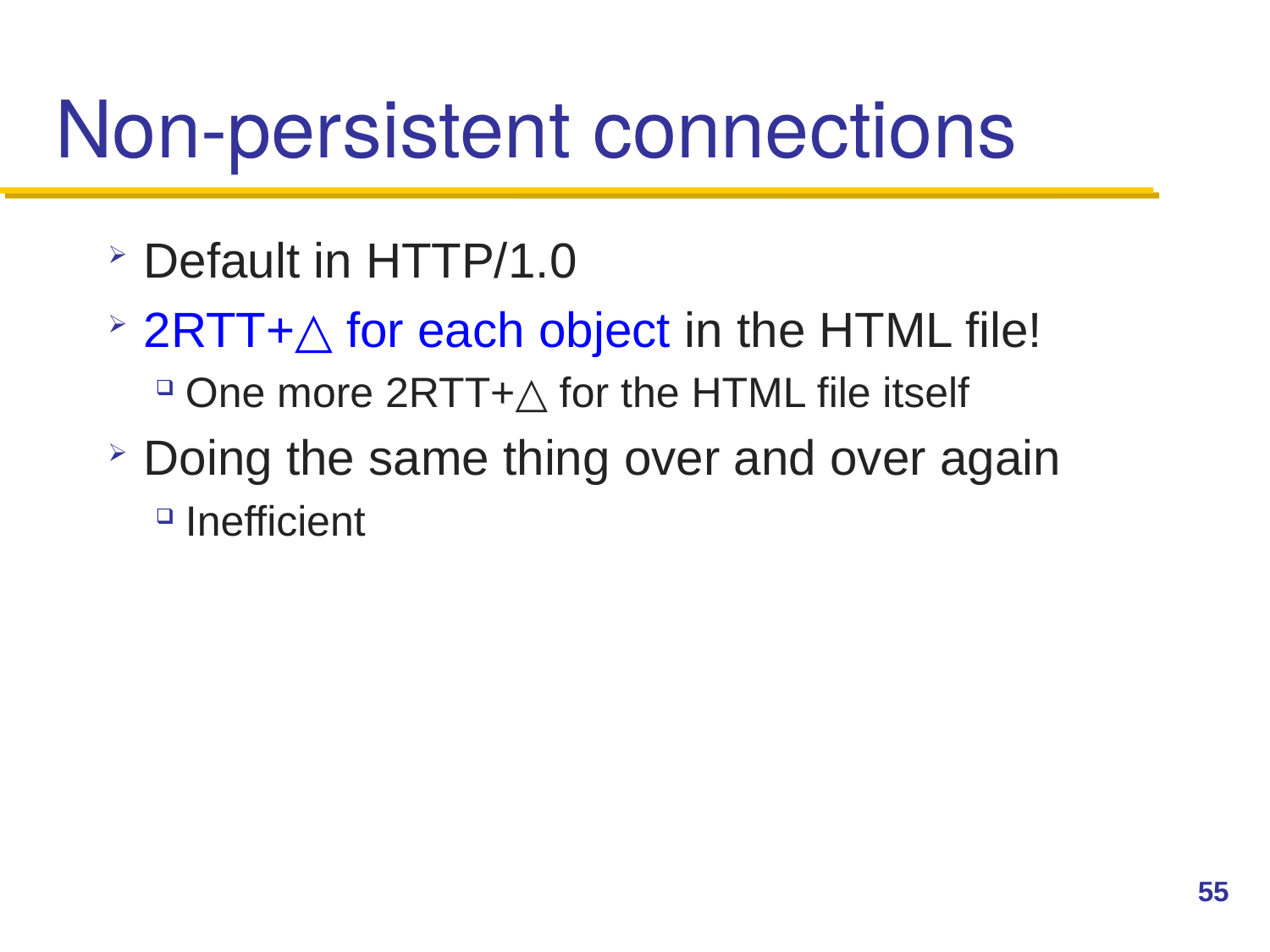

# Non-persistent connections
Default in HTTP/1.0
2RTT+△ for each object in the HTML file!
One more 2RTT+△ for the HTML file itself
Doing the same thing over and over again
Inefficient
55